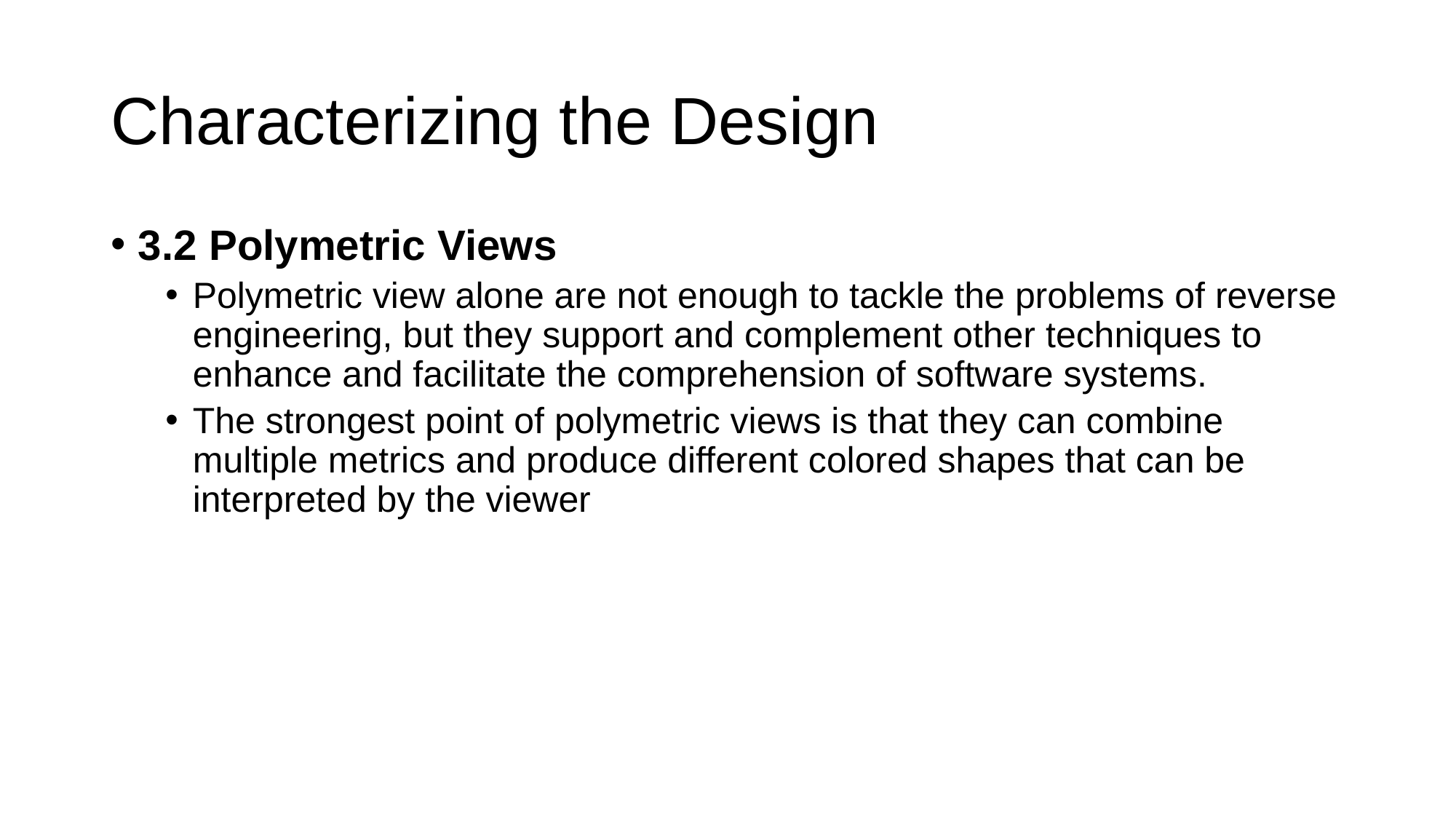

# Characterizing the Design
3.2 Polymetric Views
Polymetric view alone are not enough to tackle the problems of reverse engineering, but they support and complement other techniques to enhance and facilitate the comprehension of software systems.
The strongest point of polymetric views is that they can combine multiple metrics and produce different colored shapes that can be interpreted by the viewer